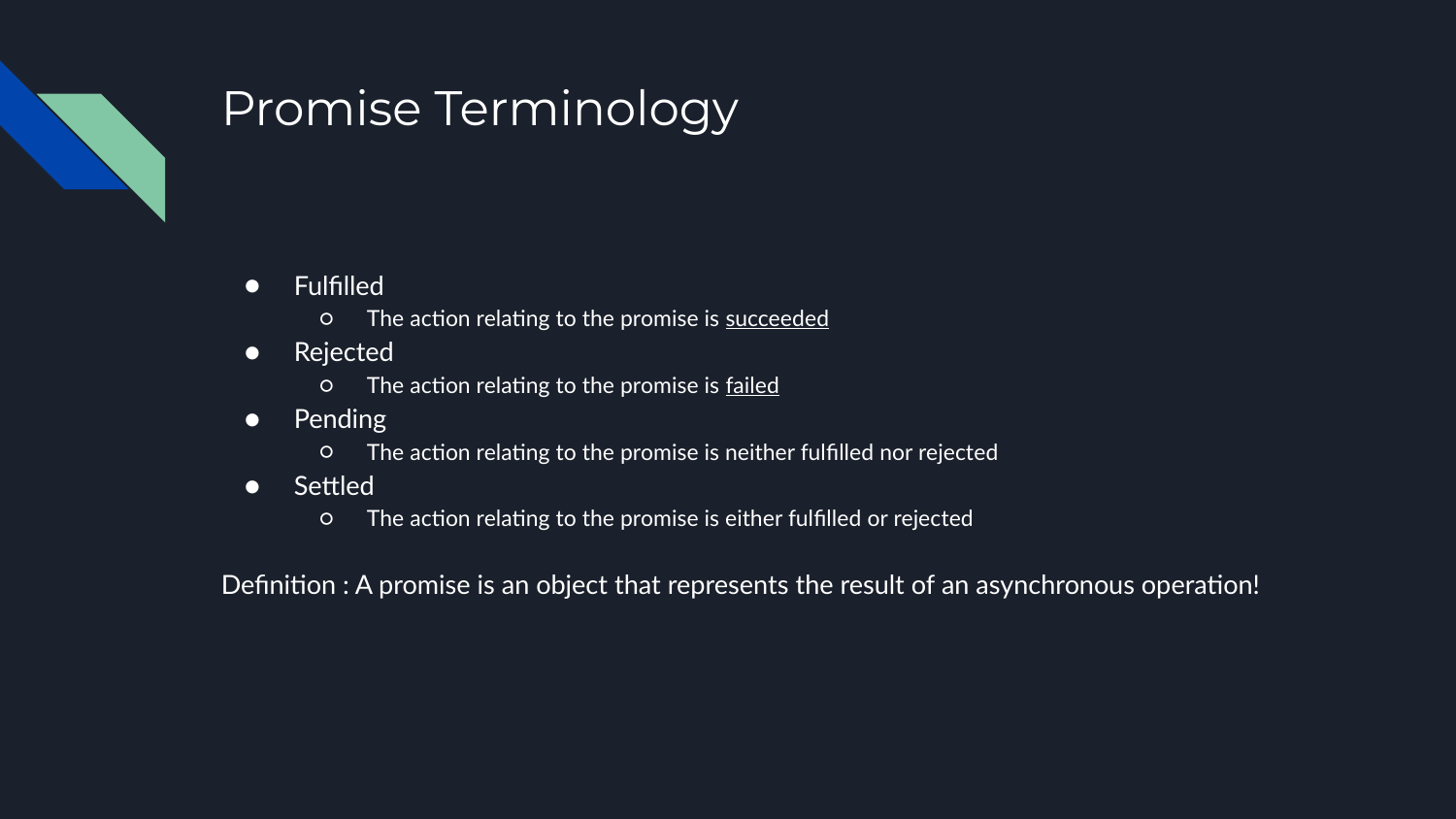

# Promise Terminology
Fulfilled
The action relating to the promise is succeeded
Rejected
The action relating to the promise is failed
Pending
The action relating to the promise is neither fulfilled nor rejected
Settled
The action relating to the promise is either fulfilled or rejected
Definition : A promise is an object that represents the result of an asynchronous operation!